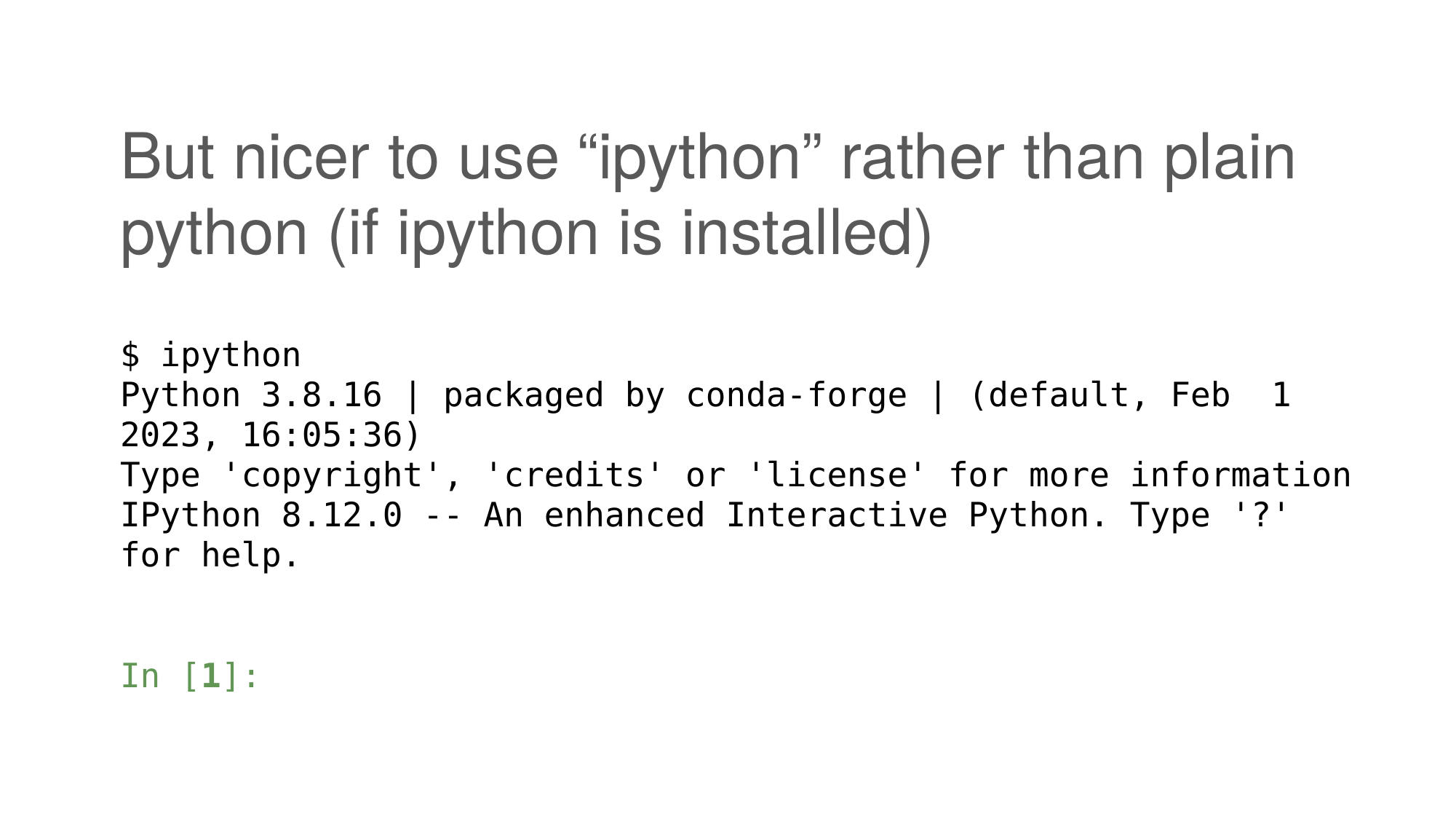

# But nicer to use “ipython” rather than plain python (if ipython is installed)
$ ipython
Python 3.8.16 | packaged by conda-forge | (default, Feb  1 2023, 16:05:36)
Type 'copyright', 'credits' or 'license' for more information
IPython 8.12.0 -- An enhanced Interactive Python. Type '?' for help.

In [1]: